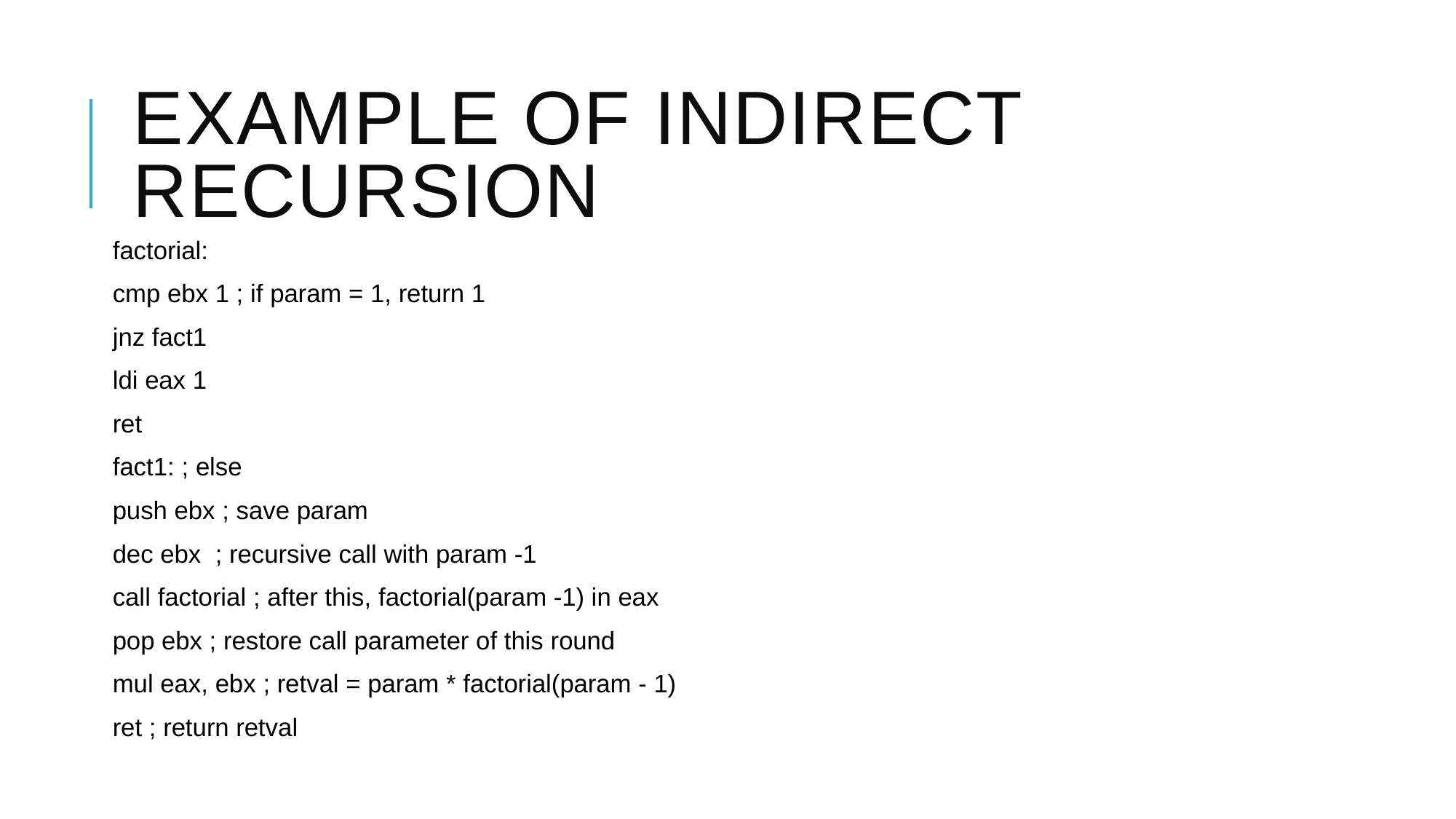

# Example of Indirect Recursion
factorial:
cmp ebx 1 ; if param = 1, return 1
jnz fact1
ldi eax 1
ret
fact1: ; else
push ebx ; save param
dec ebx  ; recursive call with param -1
call factorial ; after this, factorial(param -1) in eax
pop ebx ; restore call parameter of this round
mul eax, ebx ; retval = param * factorial(param - 1)
ret ; return retval